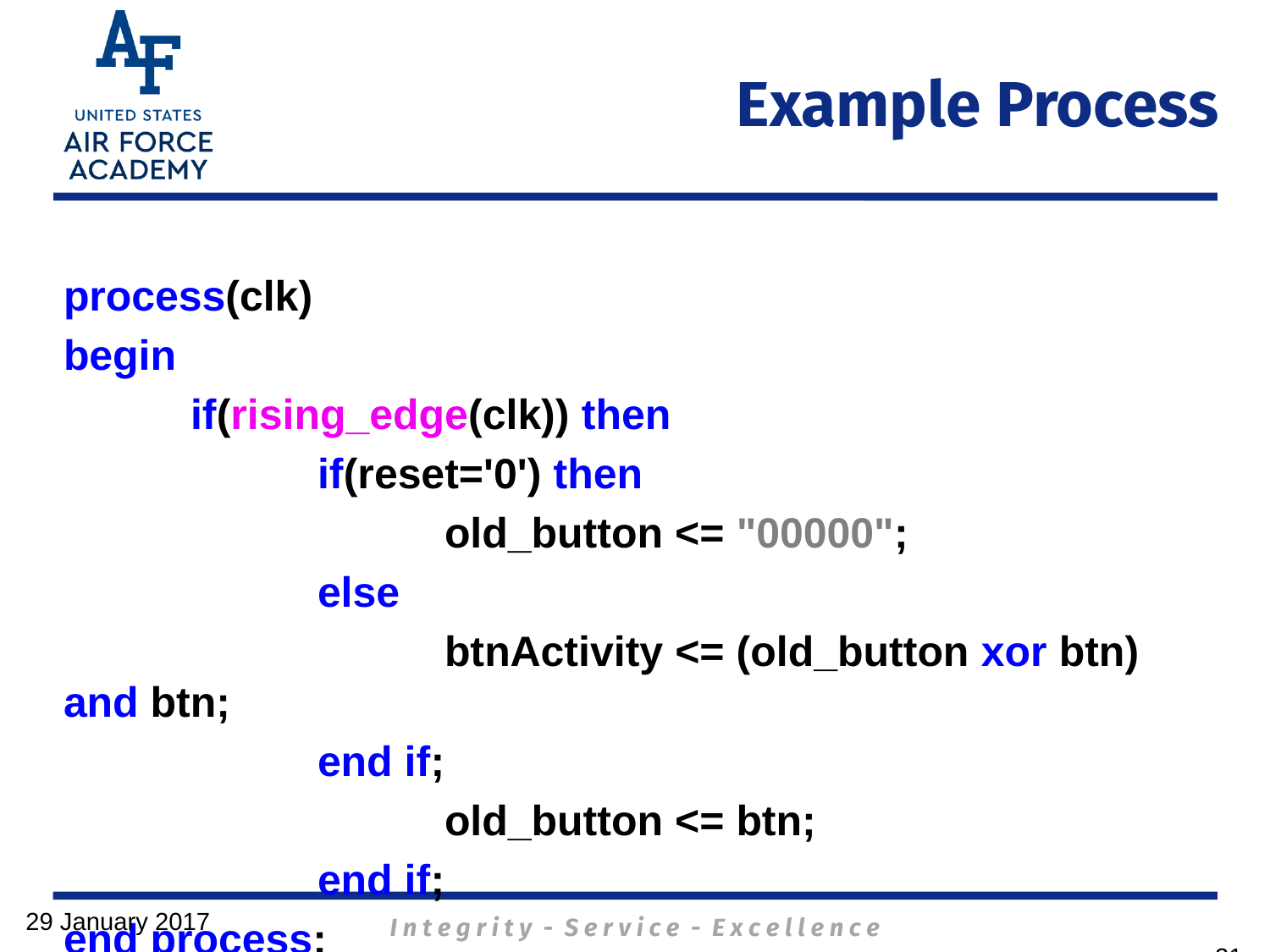

# Example Process

process(clk)
begin
	if(rising_edge(clk)) then
		if(reset='0') then
			old_button <= "00000";
		else
			btnActivity <= (old_button xor btn) and btn;
		end if;
			old_button <= btn;
		end if;
end process;

29 January 2017

21